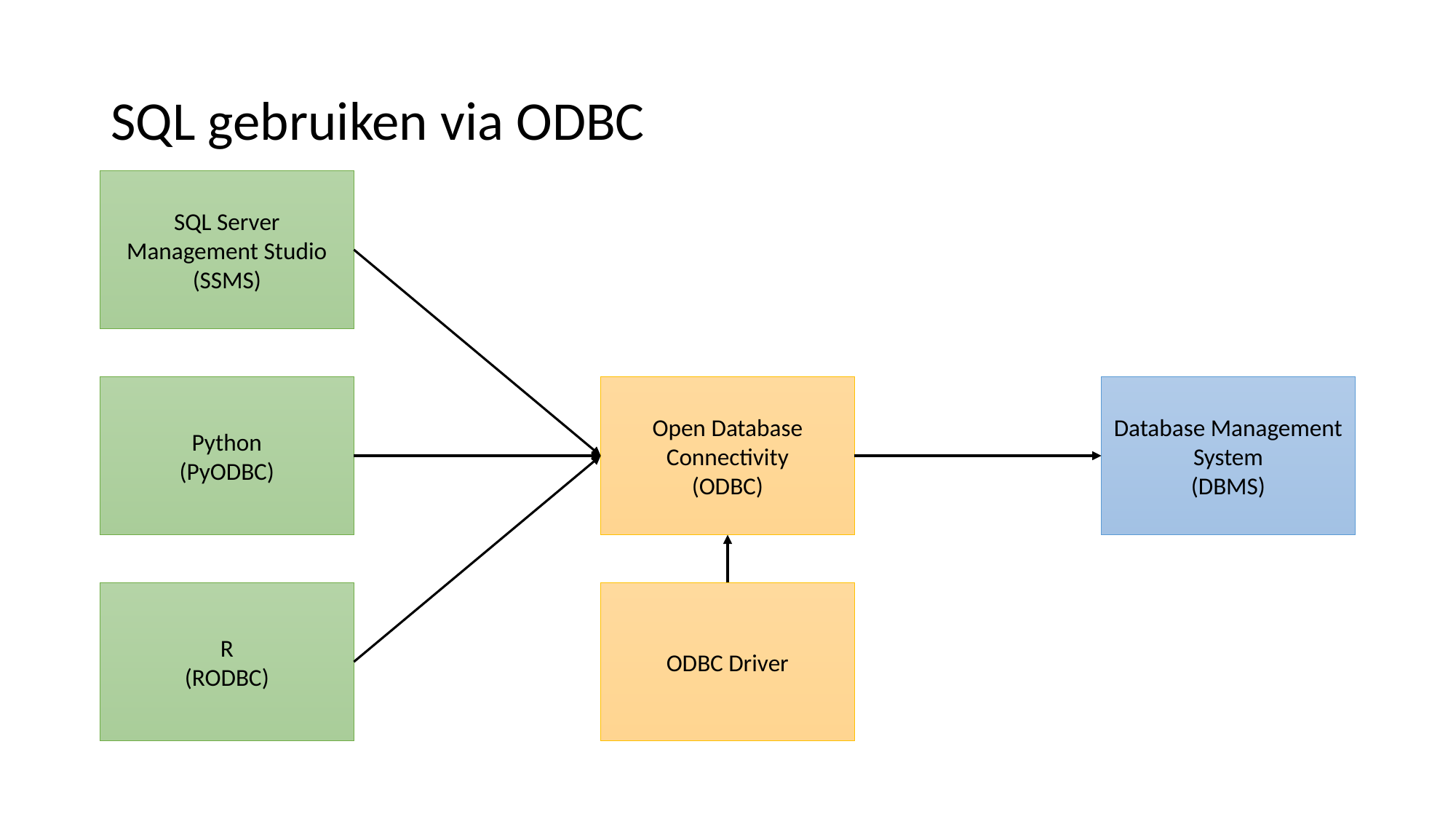

# SQL gebruiken via ODBC
SQL Server Management Studio
(SSMS)
Python
(PyODBC)
Open Database Connectivity
(ODBC)
Database Management System
(DBMS)
R
(RODBC)
ODBC Driver